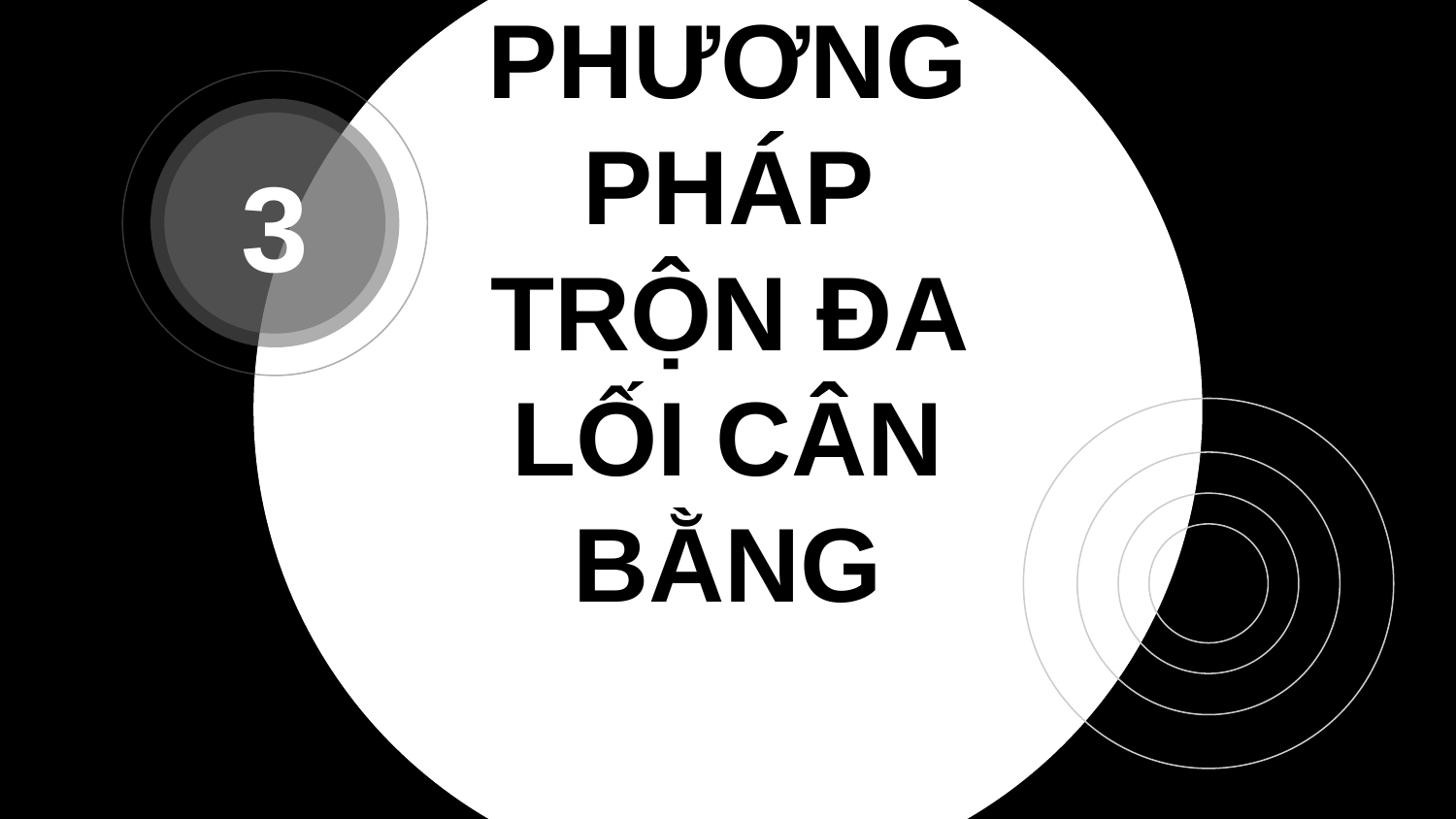

3
# PHƯƠNG PHÁP TRỘN ĐA LỐI CÂN BẰNG